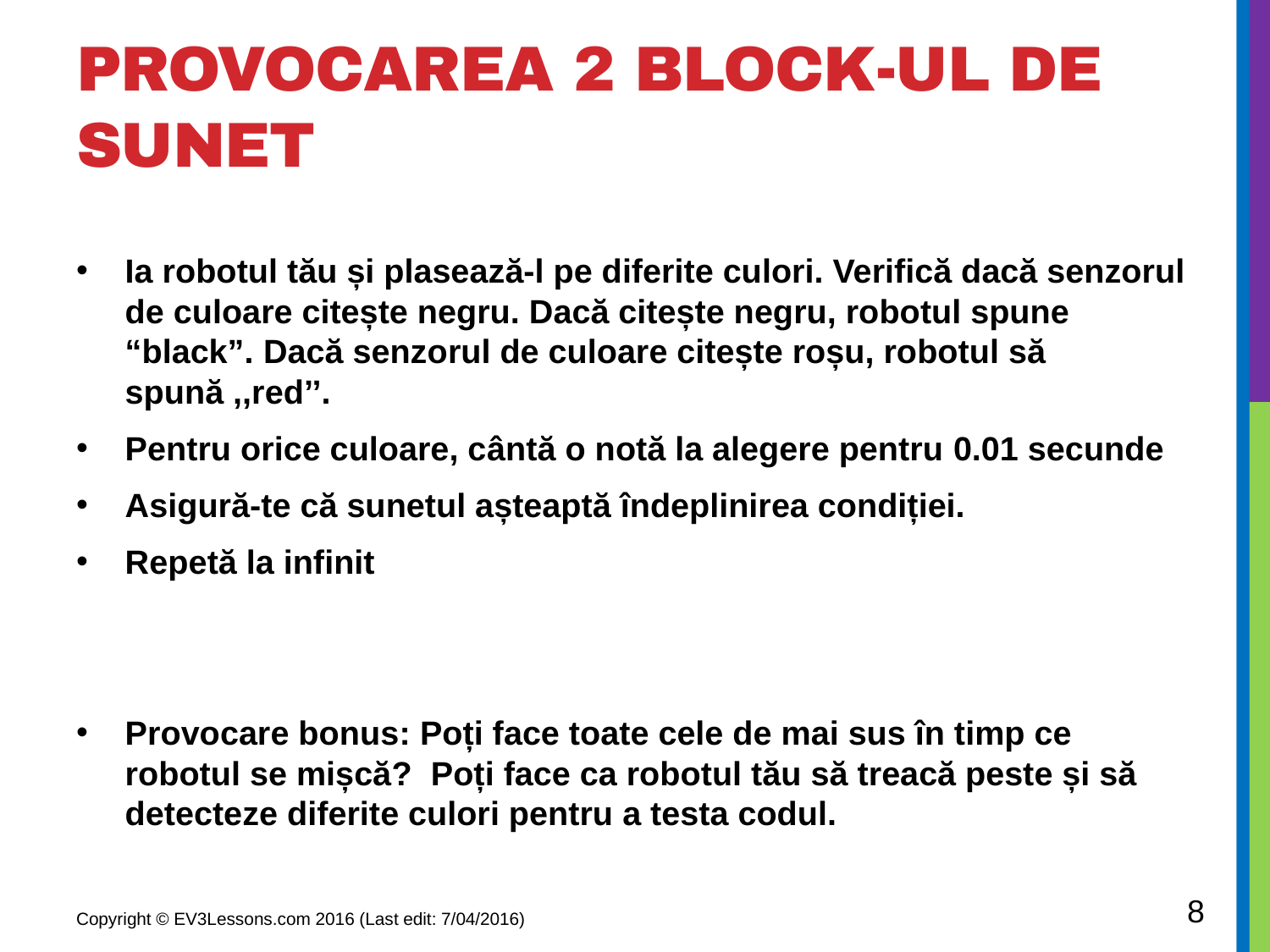

# Provocarea 2 block-ul de sunet
Ia robotul tău și plasează-l pe diferite culori. Verifică dacă senzorul de culoare citește negru. Dacă citește negru, robotul spune “black”. Dacă senzorul de culoare citește roșu, robotul să spună ,,red’’.
Pentru orice culoare, cântă o notă la alegere pentru 0.01 secunde
Asigură-te că sunetul așteaptă îndeplinirea condiției.
Repetă la infinit

Provocare bonus: Poți face toate cele de mai sus în timp ce robotul se mișcă?  Poți face ca robotul tău să treacă peste și să detecteze diferite culori pentru a testa codul.
8
Copyright © EV3Lessons.com 2016 (Last edit: 7/04/2016)